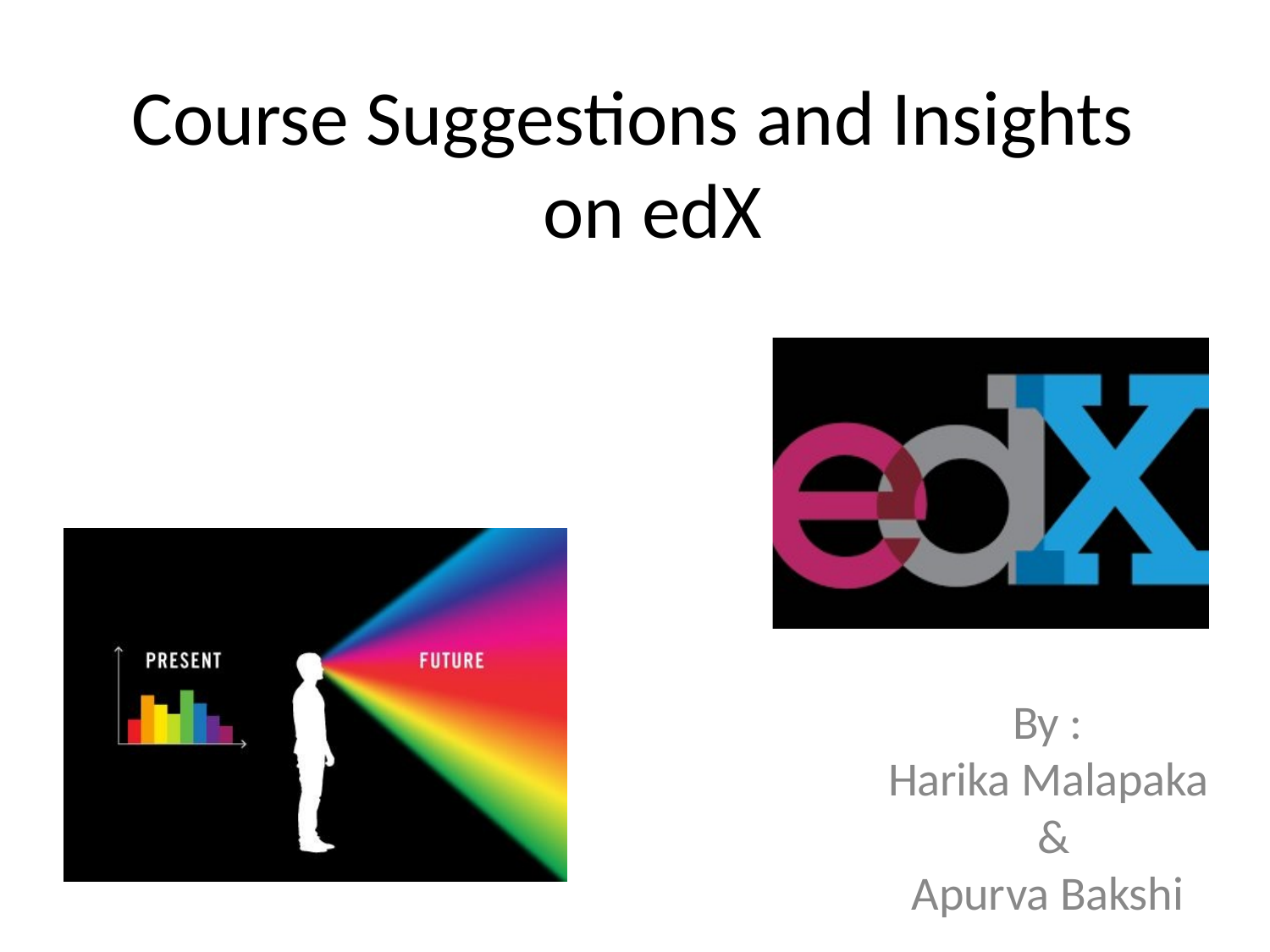

# Course Suggestions and Insights  on edX

By :
Harika Malapaka  &
Apurva Bakshi